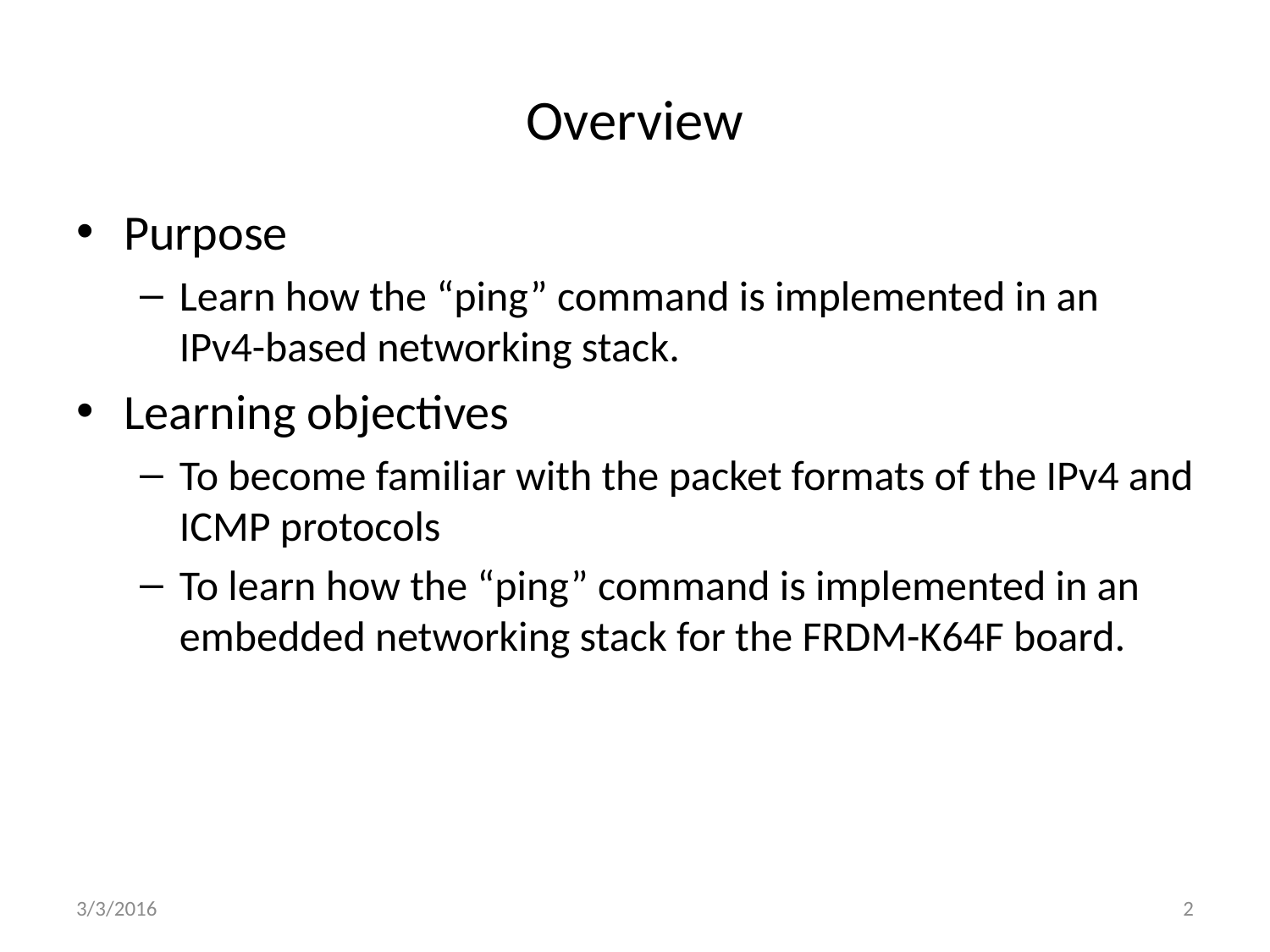

# Overview
Purpose
Learn how the “ping” command is implemented in an IPv4-based networking stack.
Learning objectives
To become familiar with the packet formats of the IPv4 and ICMP protocols
To learn how the “ping” command is implemented in an embedded networking stack for the FRDM-K64F board.
3/3/2016
2